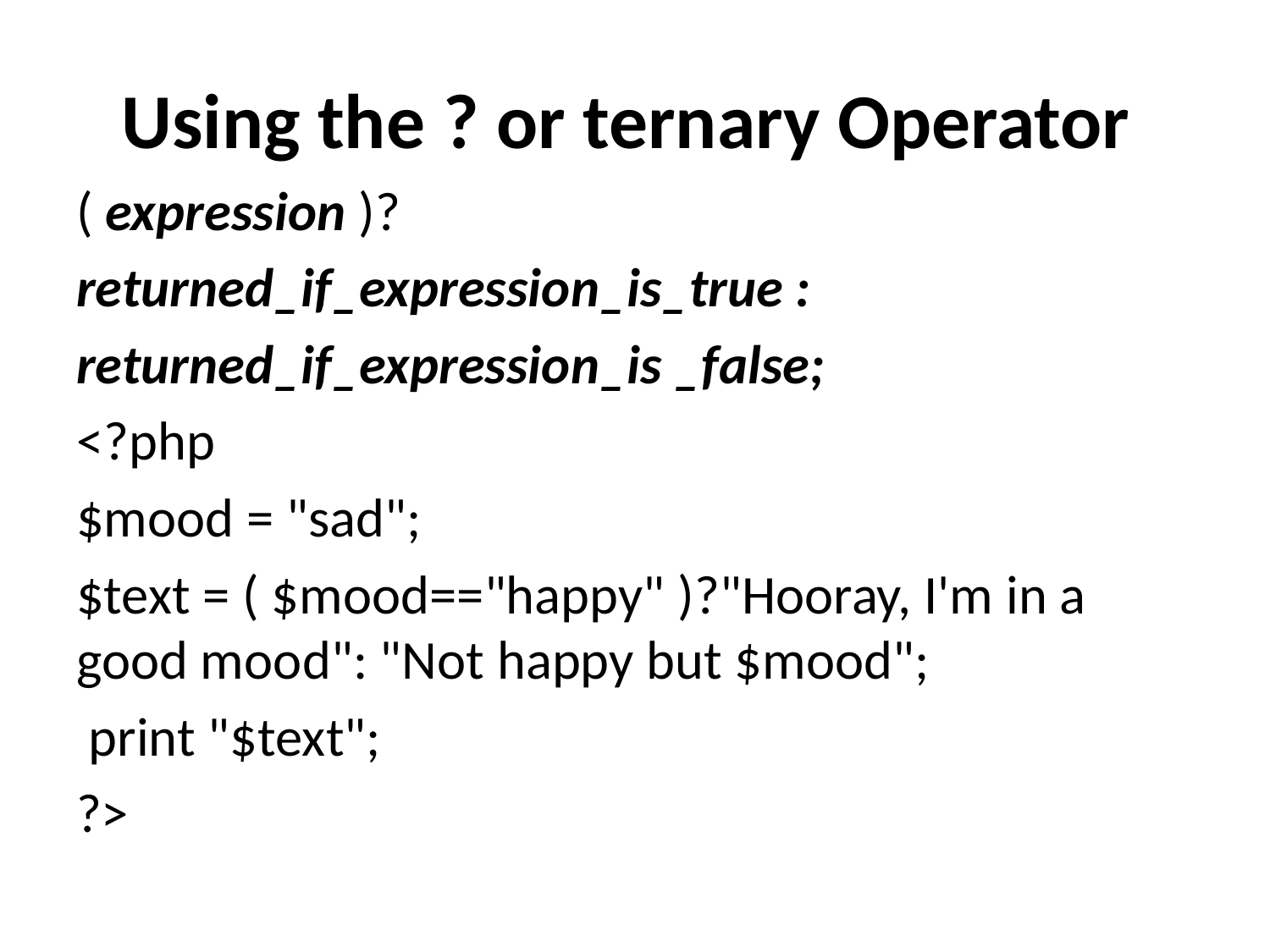

# Using the ? or ternary Operator
( expression )?
returned_if_expression_is_true :
returned_if_expression_is _false;
<?php
$mood = "sad";
$text = ( $mood=="happy" )?"Hooray, I'm in a good mood": "Not happy but $mood";
 print "$text";
?>